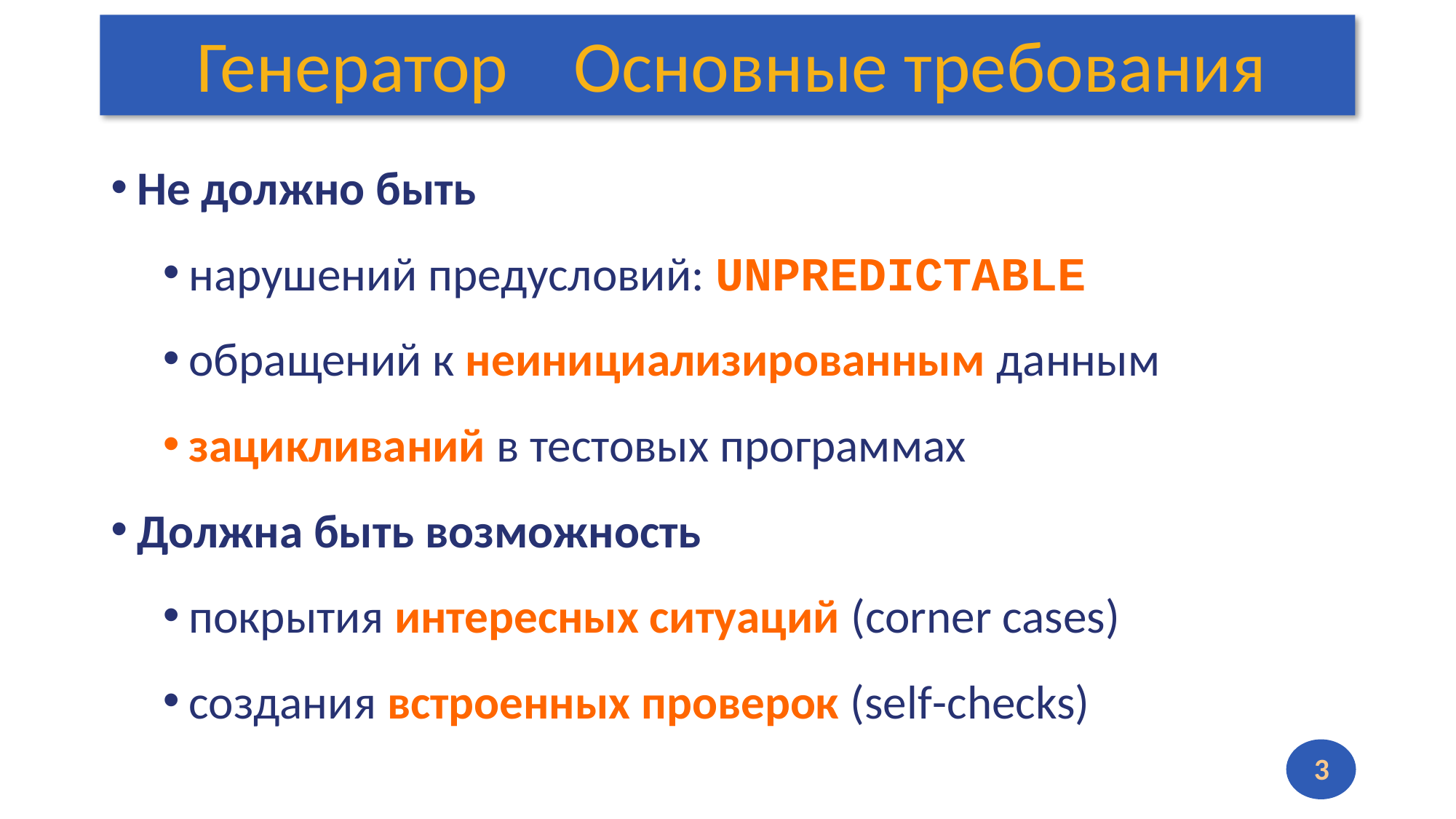

# Генератор    Основные требования
Не должно быть
нарушений предусловий: UNPREDICTABLE
обращений к неинициализированным данным
зацикливаний в тестовых программах
Должна быть возможность
покрытия интересных ситуаций (corner cases)
создания встроенных проверок (self-checks)

3